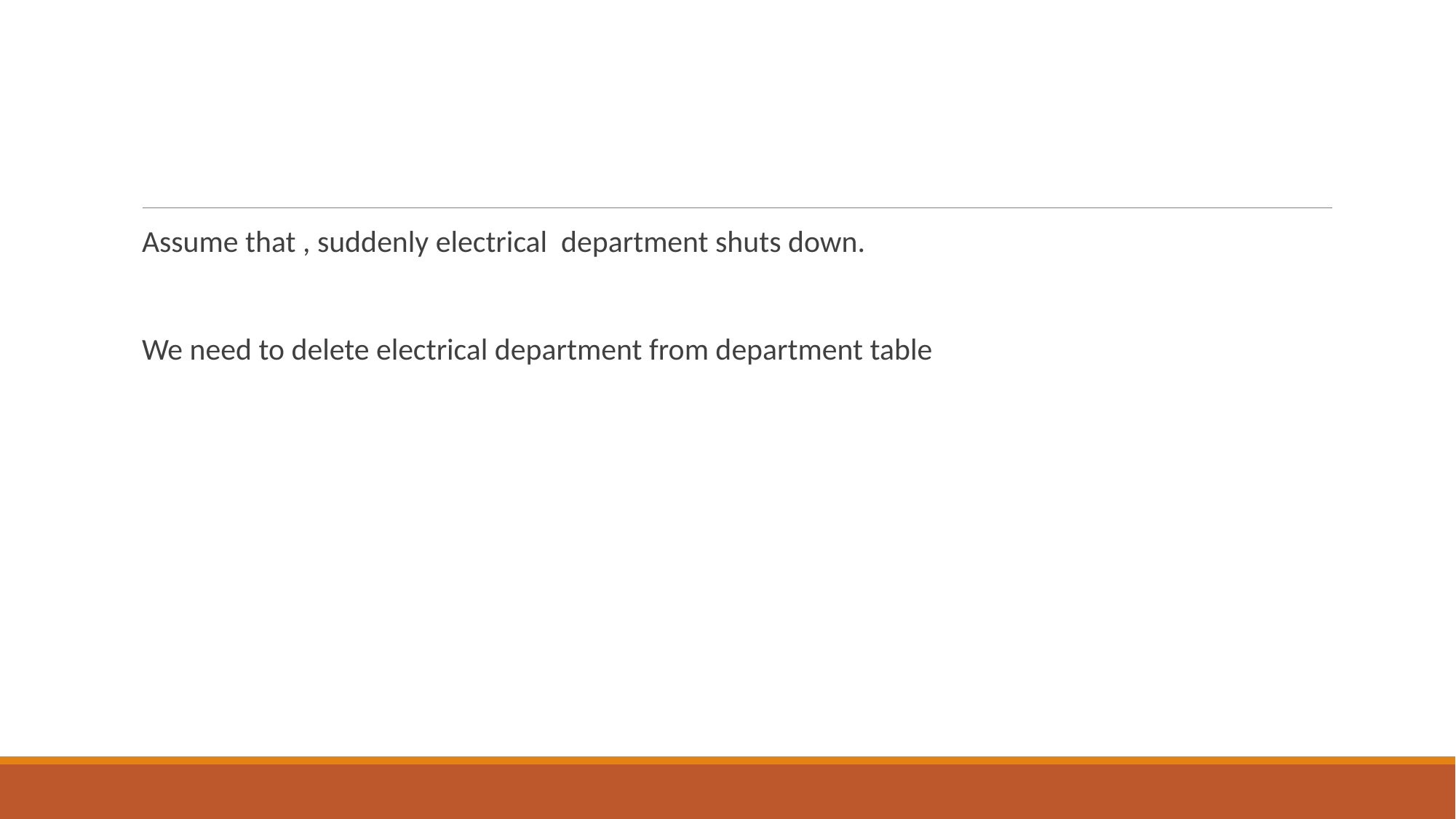

#
Assume that , suddenly electrical  department shuts down.

We need to delete electrical department from department table